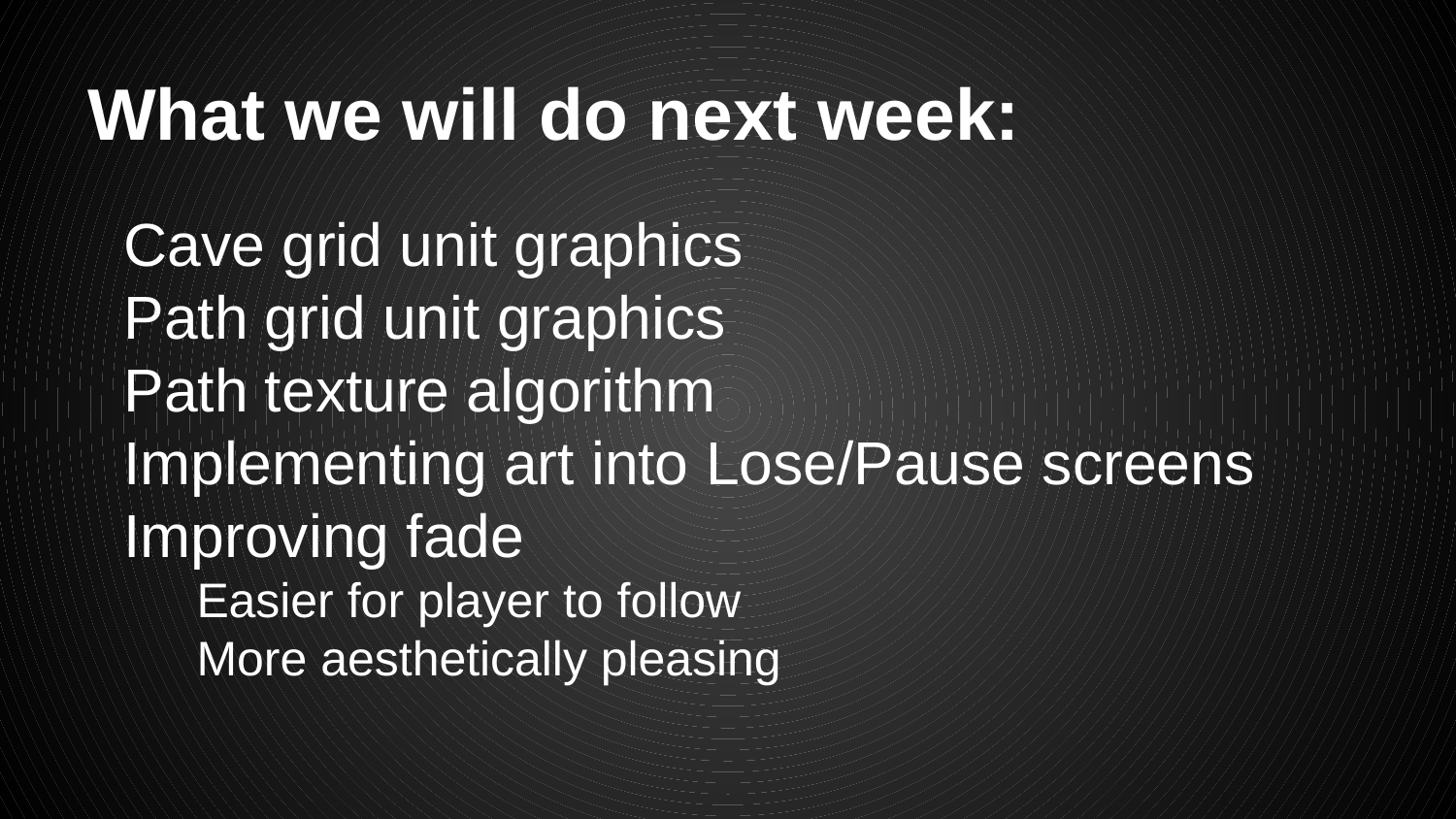

# What we will do next week:
Cave grid unit graphics
Path grid unit graphics
Path texture algorithm
Implementing art into Lose/Pause screens
Improving fade
Easier for player to follow
More aesthetically pleasing